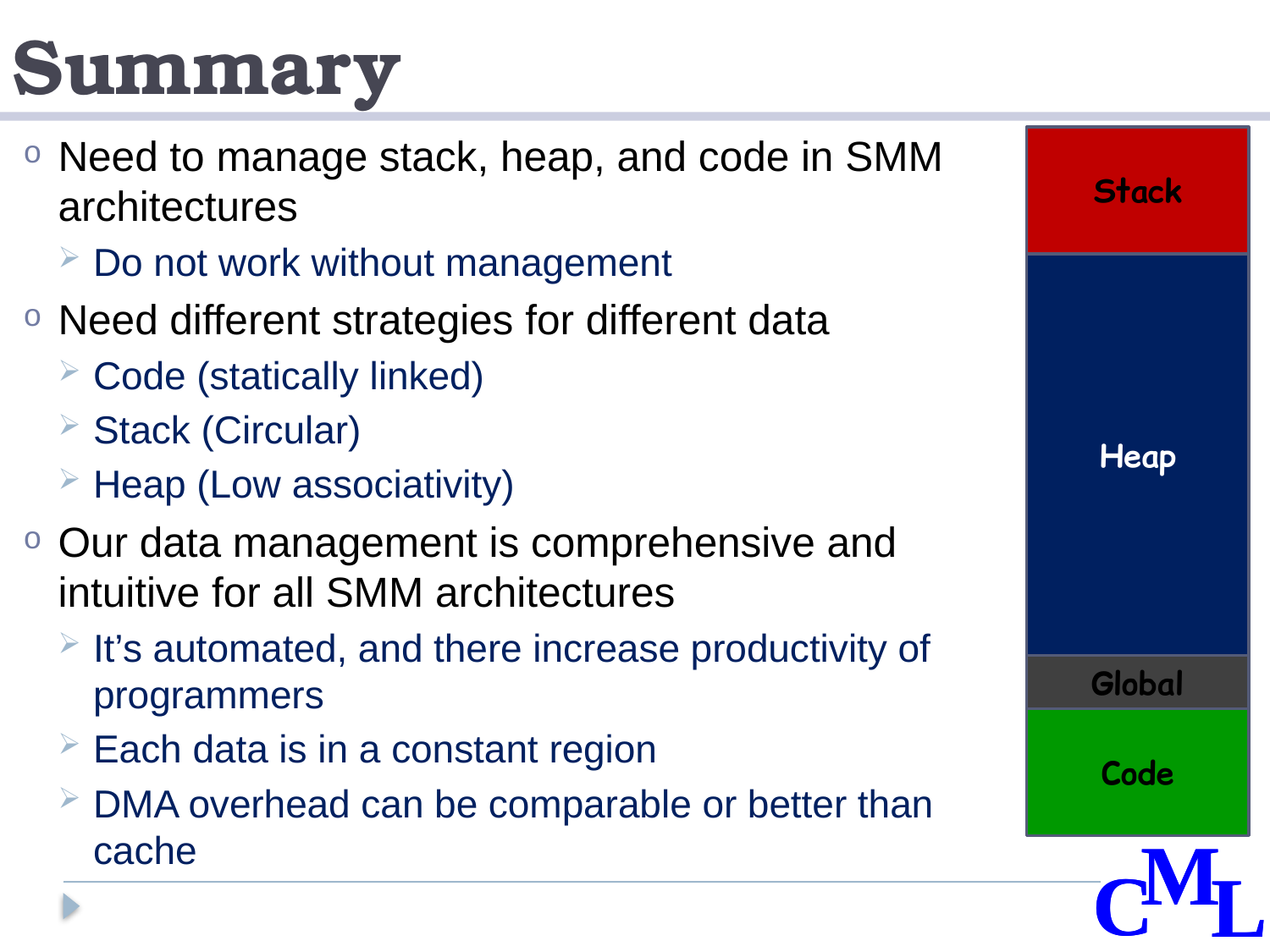

# Summary
Need to manage stack, heap, and code in SMM architectures
Do not work without management
Need different strategies for different data
Code (statically linked)
Stack (Circular)
Heap (Low associativity)
Our data management is comprehensive and intuitive for all SMM architectures
It’s automated, and there increase productivity of programmers
Each data is in a constant region
DMA overhead can be comparable or better than cache
Stack
Heap
Global
Code